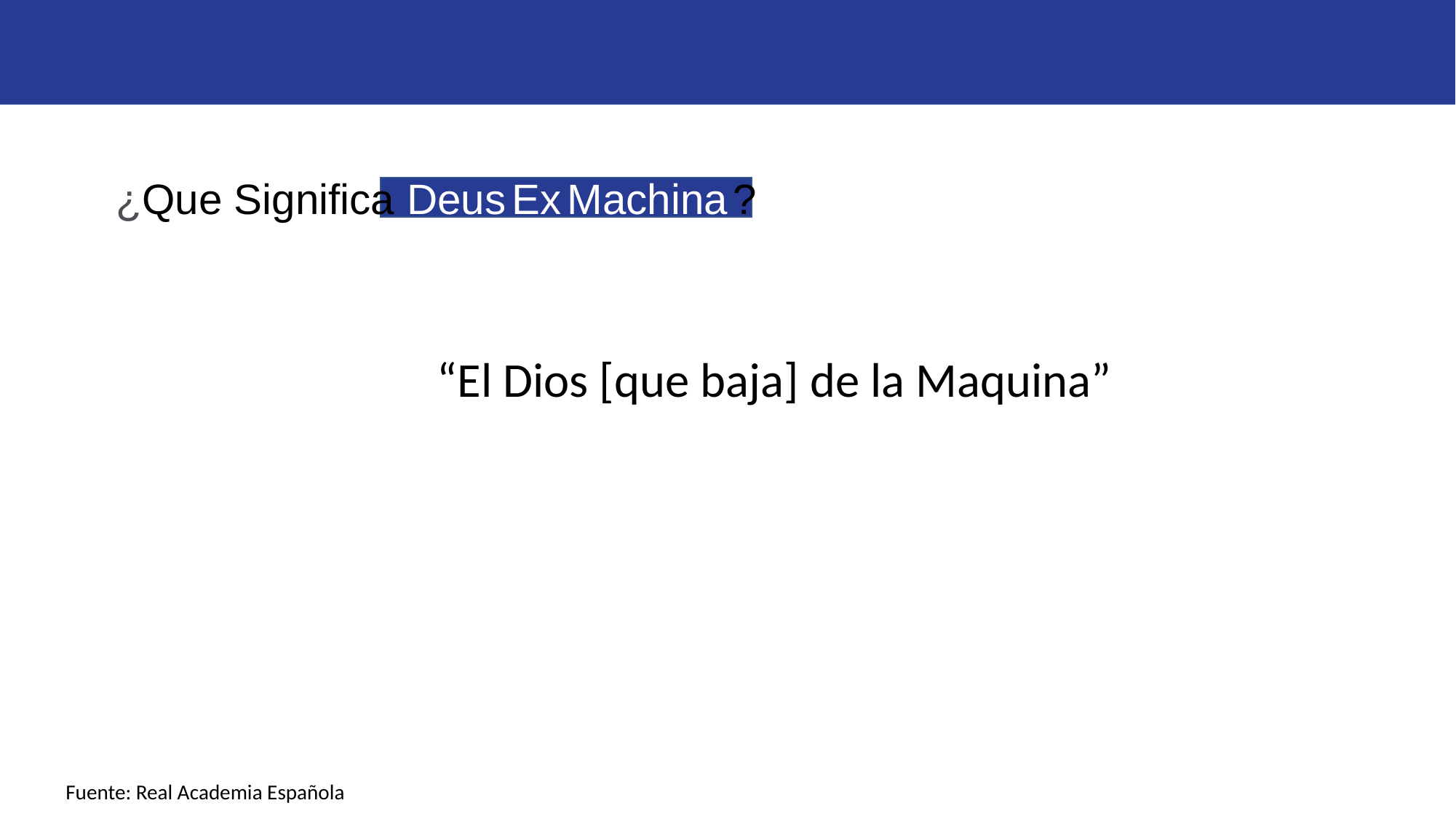

¿Que Significa Deus Ex Machina ?

“El Dios [que baja] de la Maquina”
Fuente: Real Academia Española